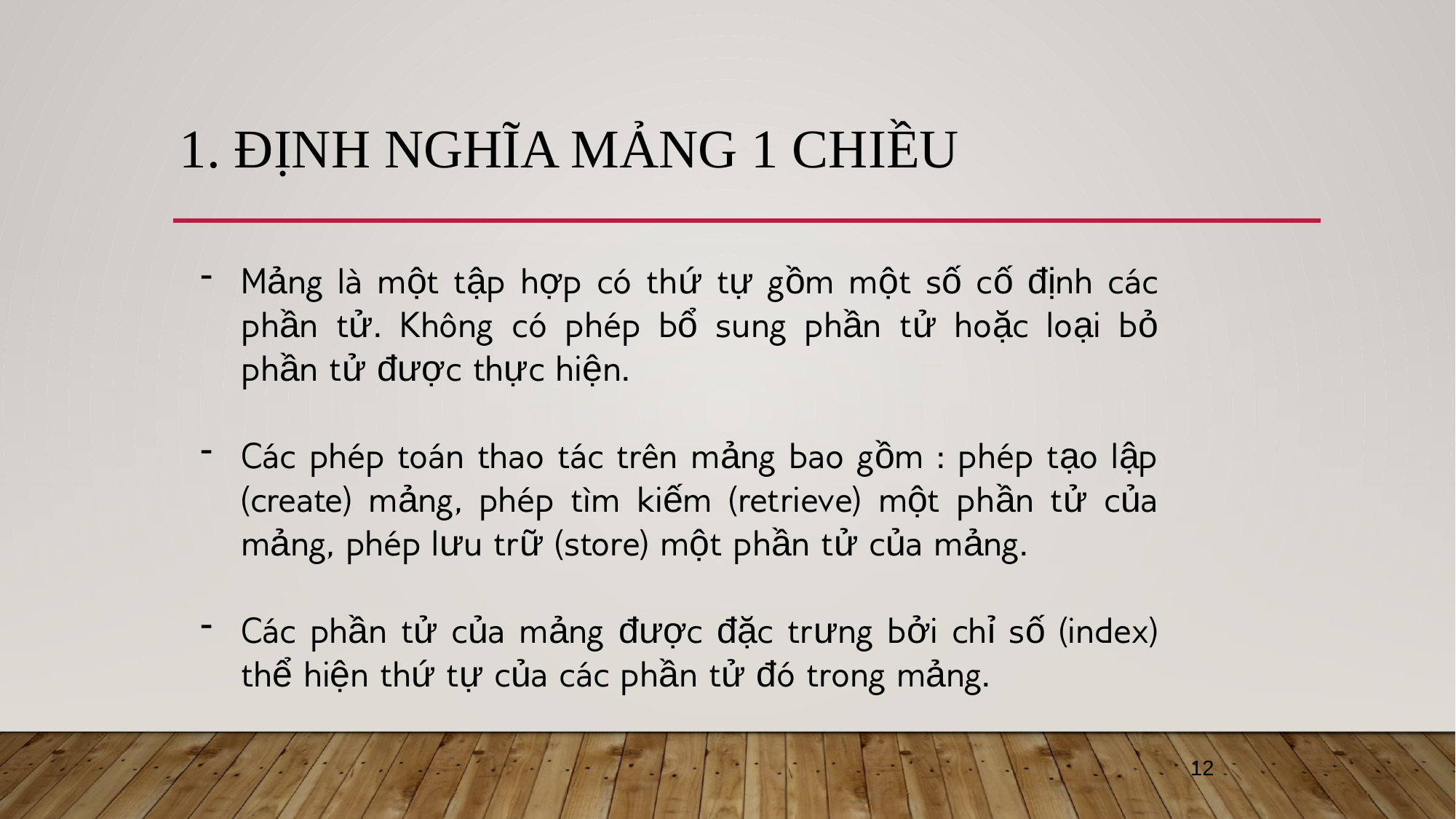

# 1. Định nghĩa mảng 1 chiều
Mảng là một tập hợp có thứ tự gồm một số cố định các phần tử. Không có phép bổ sung phần tử hoặc loại bỏ phần tử được thực hiện.

Các phép toán thao tác trên mảng bao gồm : phép tạo lập (create) mảng, phép tìm kiếm (retrieve) một phần tử của mảng, phép lưu trữ (store) một phần tử của mảng.

Các phần tử của mảng được đặc trưng bởi chỉ số (index) thể hiện thứ tự của các phần tử đó trong mảng.
12